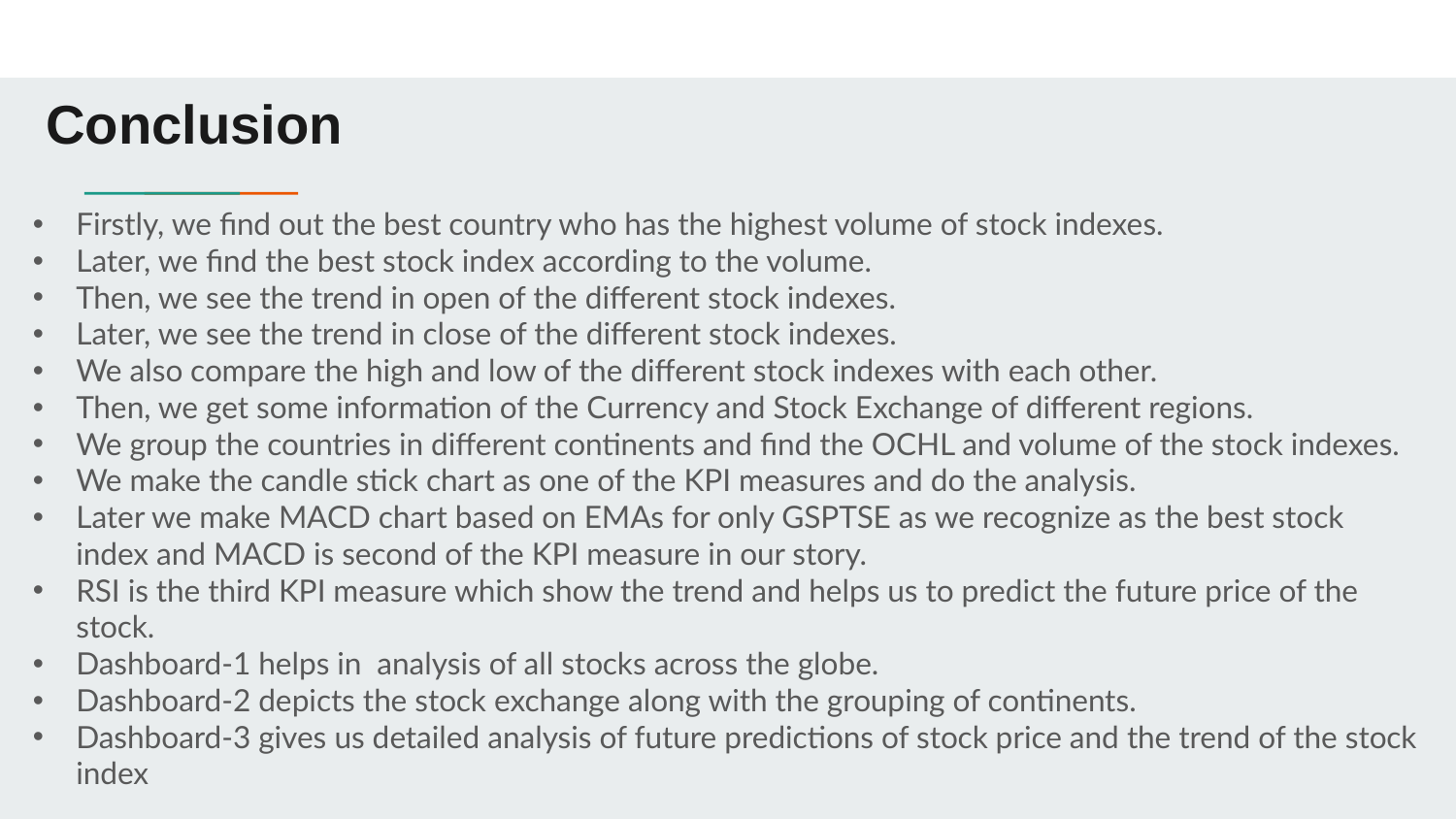

# Conclusion
Firstly, we find out the best country who has the highest volume of stock indexes.
Later, we find the best stock index according to the volume.
Then, we see the trend in open of the different stock indexes.
Later, we see the trend in close of the different stock indexes.
We also compare the high and low of the different stock indexes with each other.
Then, we get some information of the Currency and Stock Exchange of different regions.
We group the countries in different continents and find the OCHL and volume of the stock indexes.
We make the candle stick chart as one of the KPI measures and do the analysis.
Later we make MACD chart based on EMAs for only GSPTSE as we recognize as the best stock index and MACD is second of the KPI measure in our story.
RSI is the third KPI measure which show the trend and helps us to predict the future price of the stock.
Dashboard-1 helps in  analysis of all stocks across the globe.
Dashboard-2 depicts the stock exchange along with the grouping of continents.
Dashboard-3 gives us detailed analysis of future predictions of stock price and the trend of the stock index